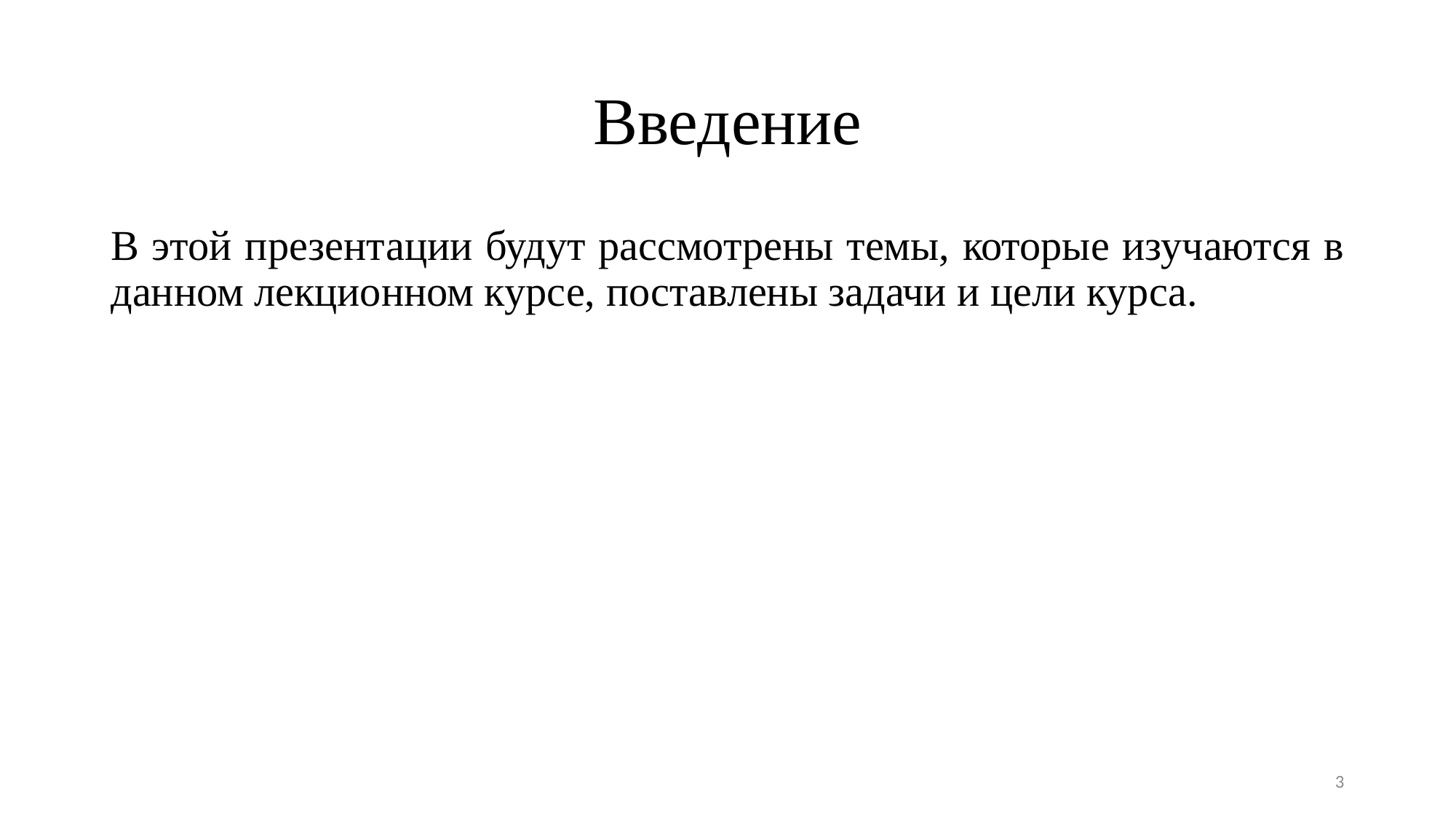

# Введение
В этой презентации будут рассмотрены темы, которые изучаются в данном лекционном курсе, поставлены задачи и цели курса.
3